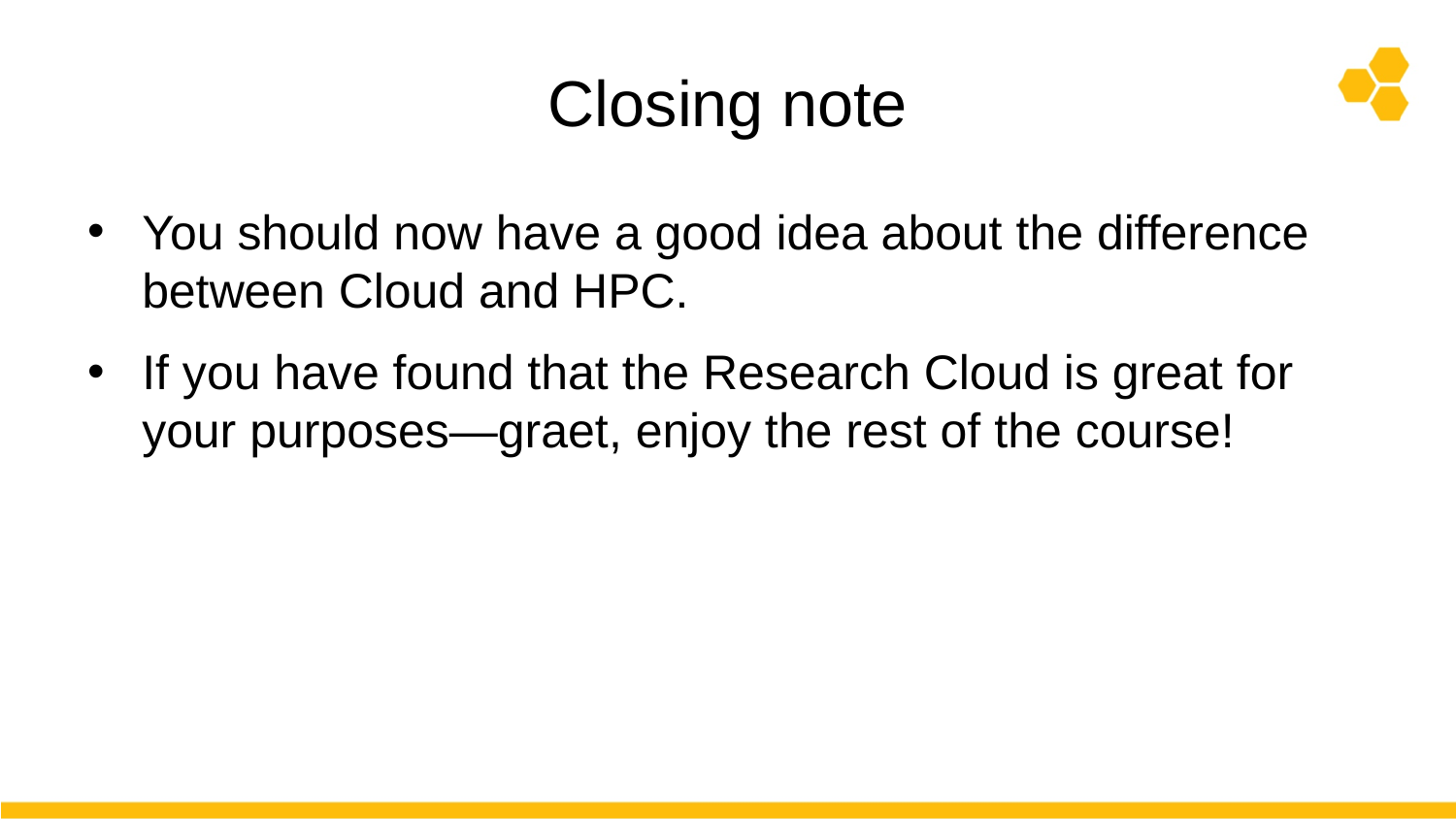

# Closing note
You should now have a good idea about the difference between Cloud and HPC.
If you have found that the Research Cloud is great for your purposes—graet, enjoy the rest of the course!